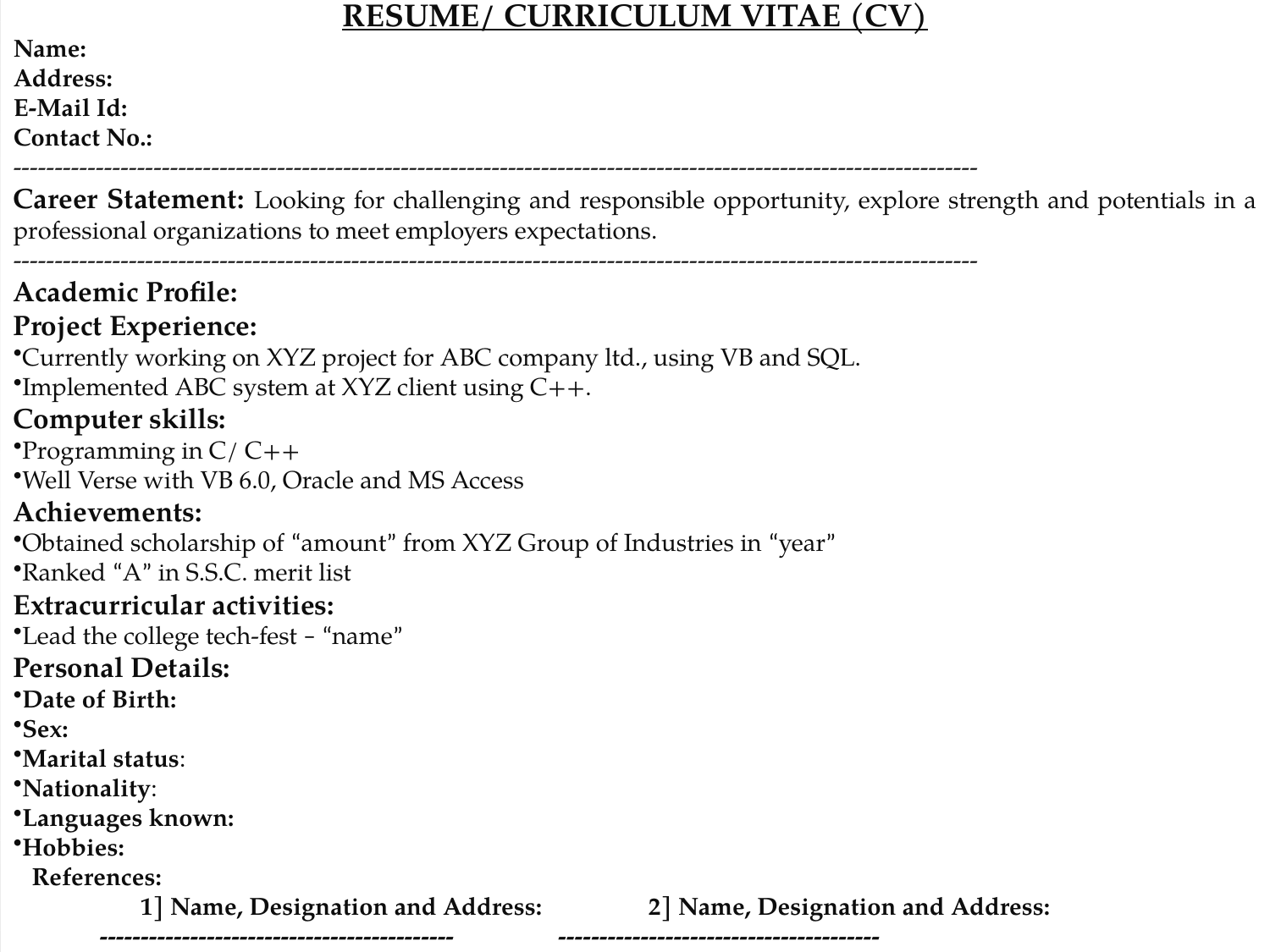

RESUME/ CURRICULUM VITAE (CV)
Name:
Address:
E-Mail Id:
Contact No.:
---------------------------------------------------------------------------------------------------------------------
Career Statement: Looking for challenging and responsible opportunity, explore strength and potentials in a professional organizations to meet employers expectations.
---------------------------------------------------------------------------------------------------------------------
Academic Profile:
Project Experience:
Currently working on XYZ project for ABC company ltd., using VB and SQL.
Implemented ABC system at XYZ client using C++.
Computer skills:
Programming in C/ C++
Well Verse with VB 6.0, Oracle and MS Access
Achievements:
Obtained scholarship of “amount” from XYZ Group of Industries in “year”
Ranked “A” in S.S.C. merit list
Extracurricular activities:
Lead the college tech-fest – “name”
Personal Details:
Date of Birth:
Sex:
Marital status:
Nationality:
Languages known:
Hobbies:
   References:
	1] Name, Designation and Address:	2] Name, Designation and Address:
              -------------------------------------------     	      ---------------------------------------
| Year of Passing | Qualification | Board/University | Percentage |
| --- | --- | --- | --- |
| 1998 | High school | SSLC | 86% |
| 2000 | Higher Secondary (PUC) | PU Board, Bangalore. | 78% |
| 2003 | Bachelor of Degree | Bangalore University | 68% |